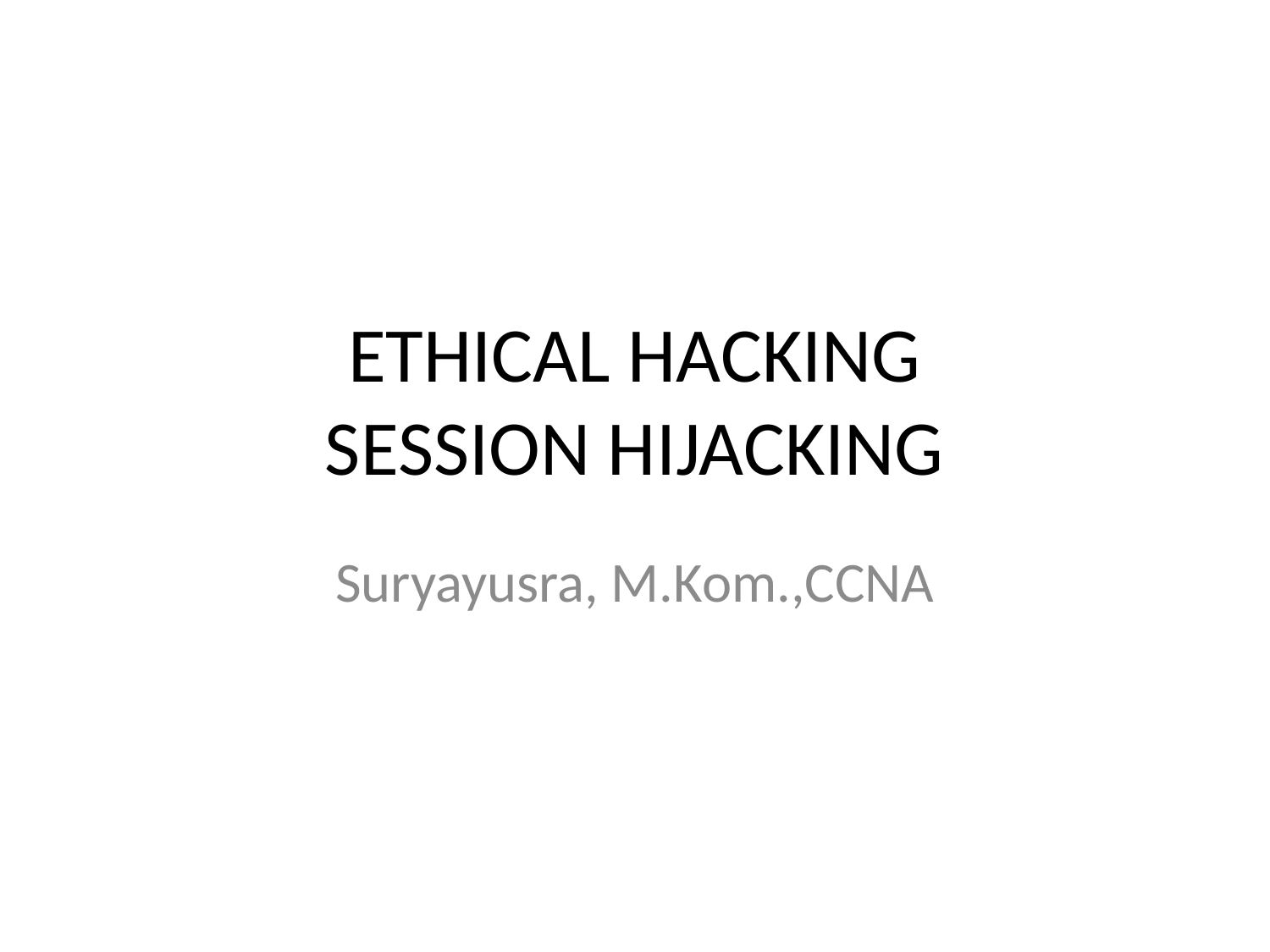

# ETHICAL HACKING SESSION HIJACKING
Suryayusra, M.Kom.,CCNA